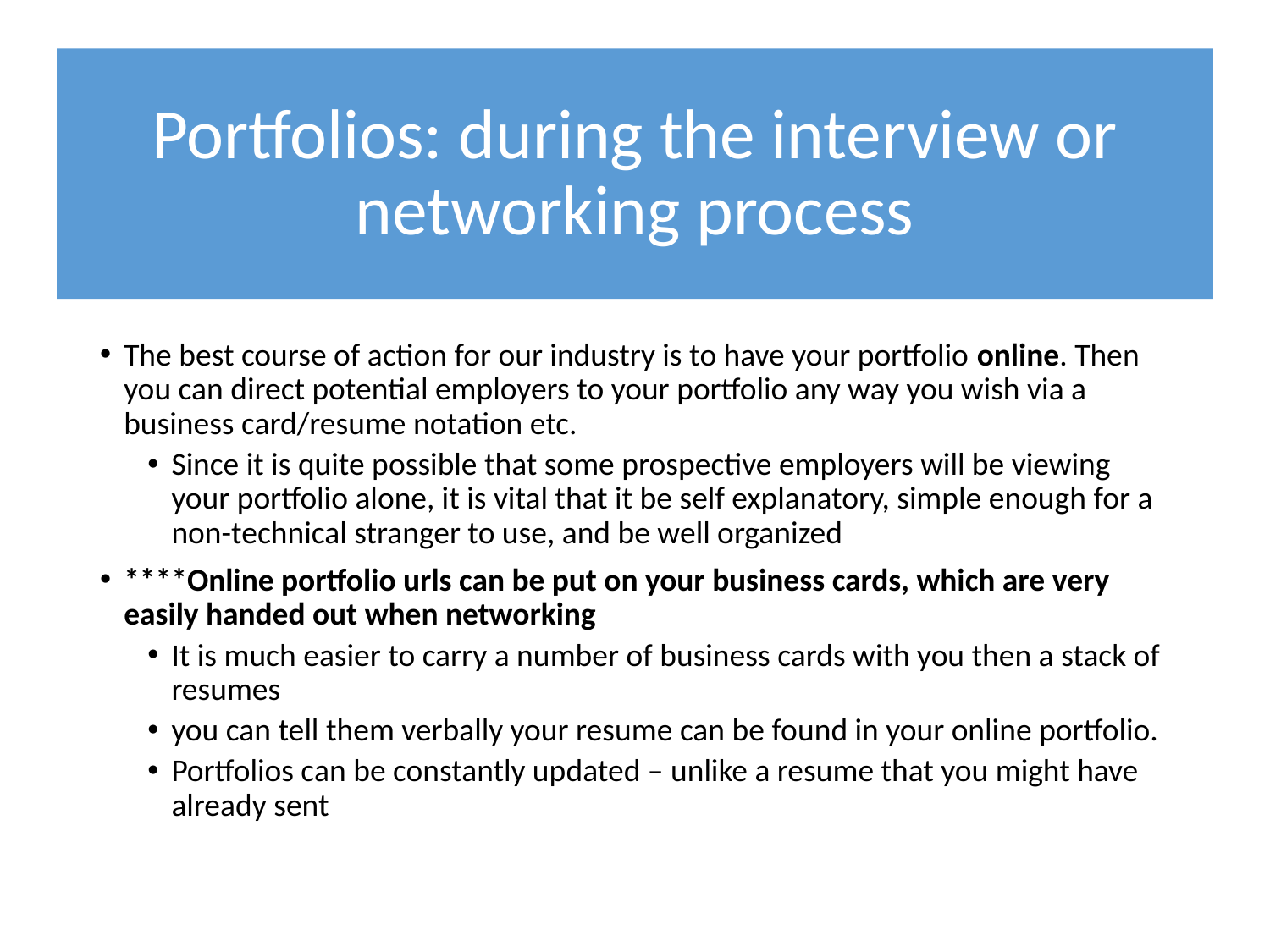

# Portfolios: during the interview or networking process
The best course of action for our industry is to have your portfolio online. Then you can direct potential employers to your portfolio any way you wish via a business card/resume notation etc.
Since it is quite possible that some prospective employers will be viewing your portfolio alone, it is vital that it be self explanatory, simple enough for a non-technical stranger to use, and be well organized
****Online portfolio urls can be put on your business cards, which are very easily handed out when networking
It is much easier to carry a number of business cards with you then a stack of resumes
you can tell them verbally your resume can be found in your online portfolio.
Portfolios can be constantly updated – unlike a resume that you might have already sent